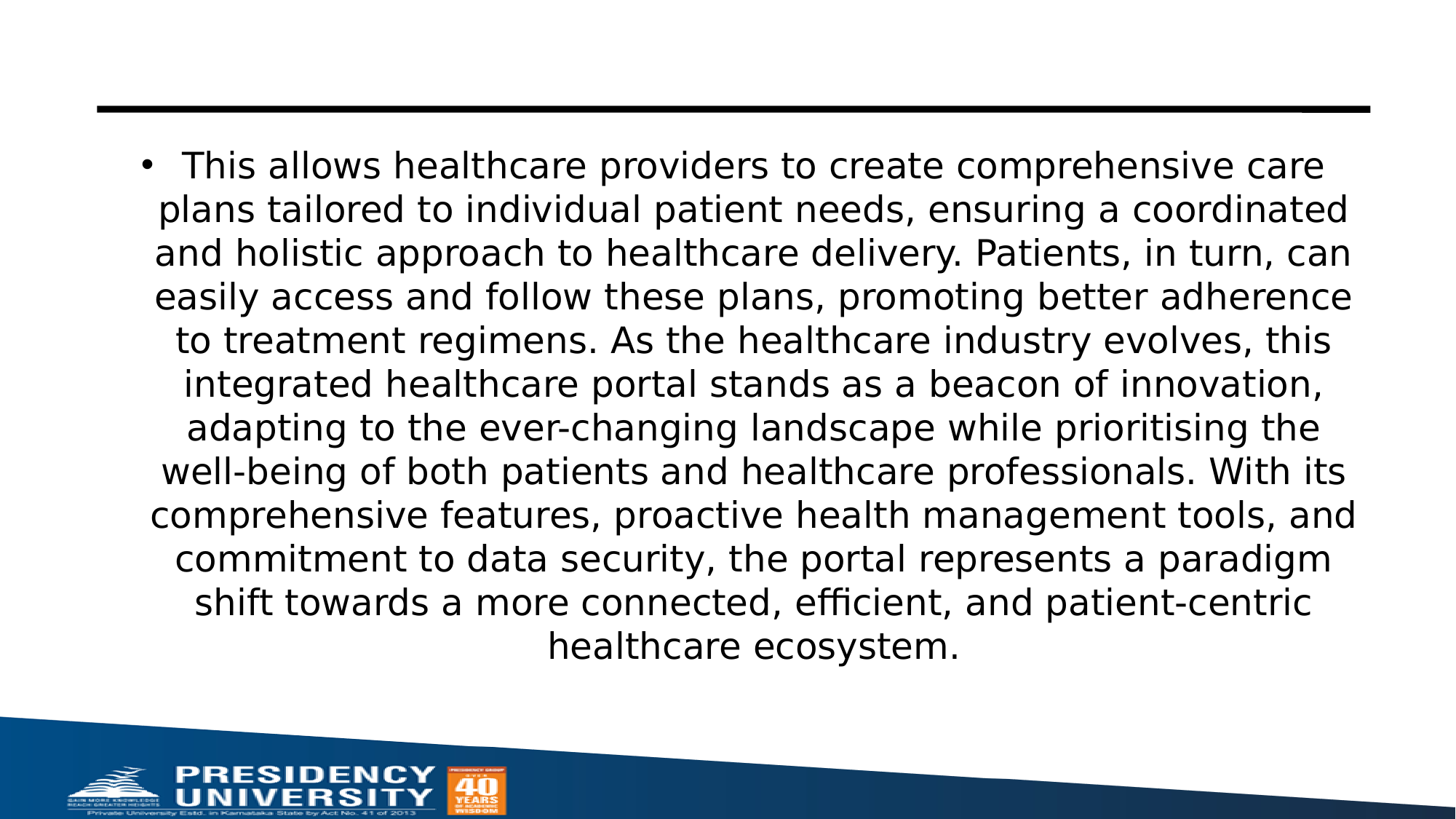

#
This allows healthcare providers to create comprehensive care plans tailored to individual patient needs, ensuring a coordinated and holistic approach to healthcare delivery. Patients, in turn, can easily access and follow these plans, promoting better adherence to treatment regimens. As the healthcare industry evolves, this integrated healthcare portal stands as a beacon of innovation, adapting to the ever-changing landscape while prioritising the well-being of both patients and healthcare professionals. With its comprehensive features, proactive health management tools, and commitment to data security, the portal represents a paradigm shift towards a more connected, efficient, and patient-centric healthcare ecosystem.